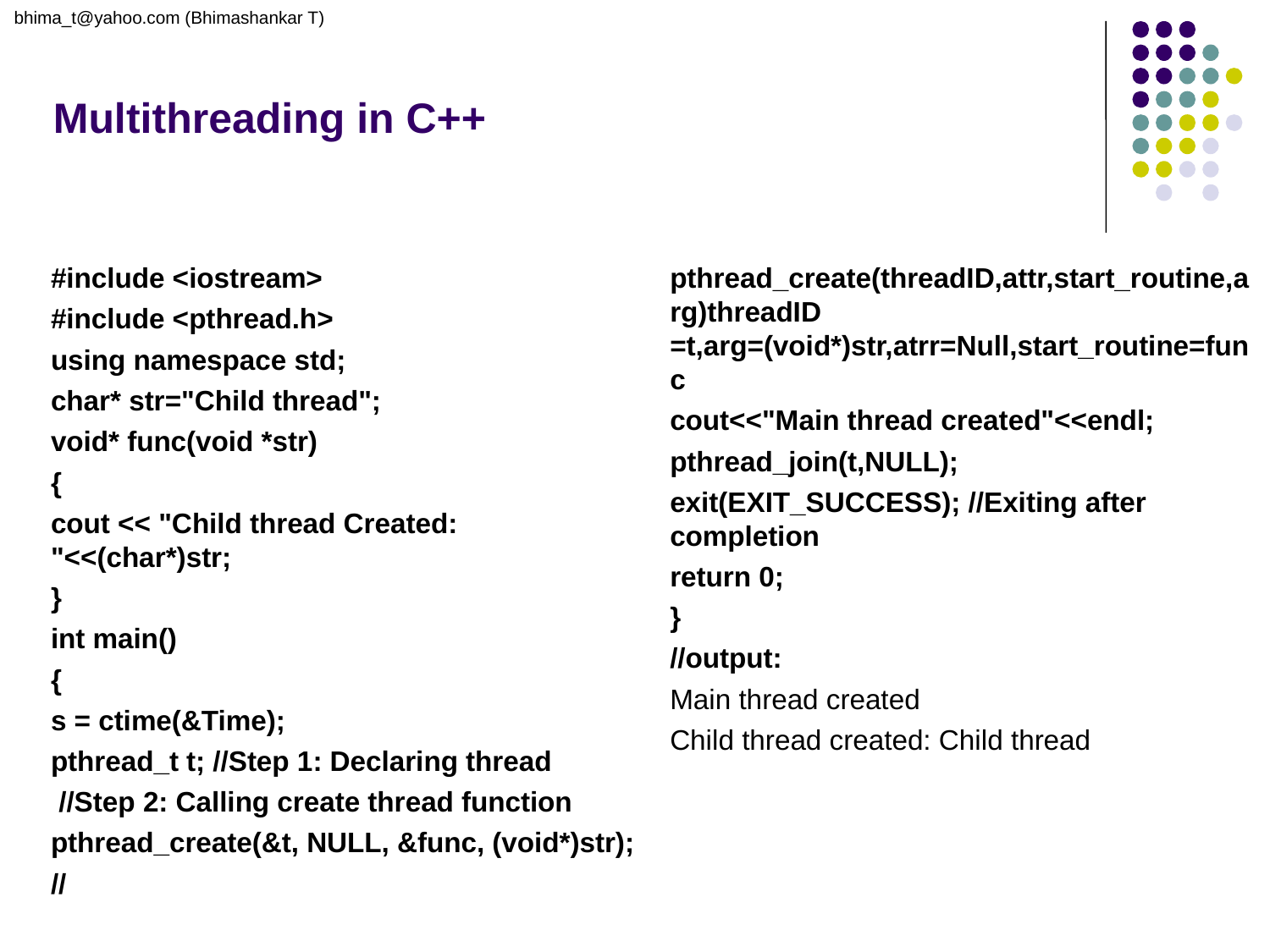

bhima_t@yahoo.com (Bhimashankar T)
# Multithreading in C++
#include <iostream>
#include <pthread.h>
using namespace std;
char* str="Child thread";
void* func(void *str)
{
cout << "Child thread Created: "<<(char*)str;
}
int main()
{
s = ctime(&Time);
pthread_t t; //Step 1: Declaring thread
 //Step 2: Calling create thread function
pthread_create(&t, NULL, &func, (void*)str);
//pthread_create(threadID,attr,start_routine,arg)threadID =t,arg=(void*)str,atrr=Null,start_routine=func
cout<<"Main thread created"<<endl;
pthread_join(t,NULL);
exit(EXIT_SUCCESS); //Exiting after completion
return 0;
}
//output:
Main thread created
Child thread created: Child thread